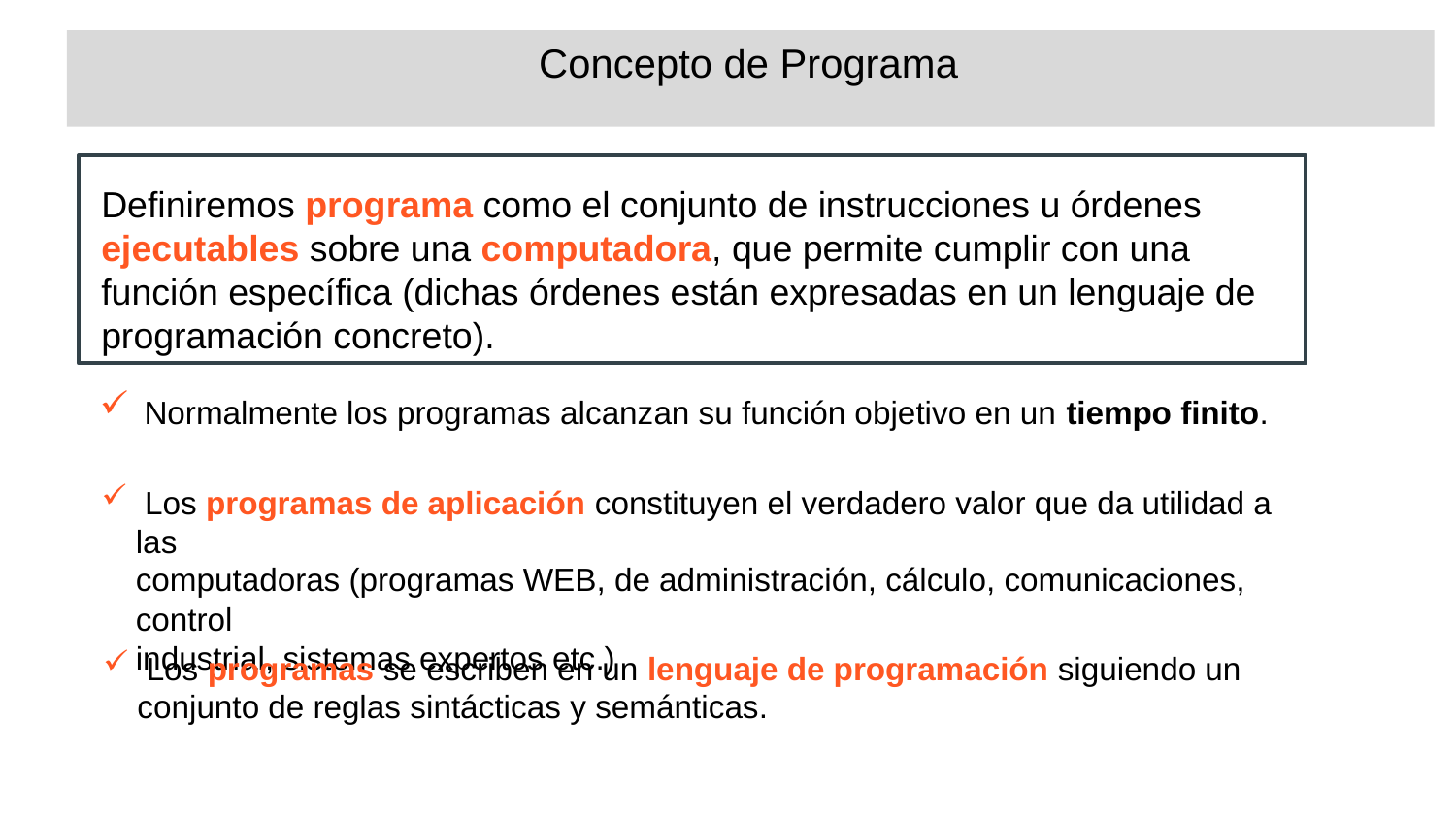

Concepto de Programa

Definiremos programa como el conjunto de instrucciones u órdenes
ejecutables sobre una computadora, que permite cumplir con una
función específica (dichas órdenes están expresadas en un lenguaje de
programación concreto).
 Normalmente los programas alcanzan su función objetivo en un tiempo finito.
 Los programas de aplicación constituyen el verdadero valor que da utilidad a las
computadoras (programas WEB, de administración, cálculo, comunicaciones, control
industrial, sistemas expertos etc.)
 Los programas se escriben en un lenguaje de programación siguiendo un conjunto de reglas sintácticas y semánticas.